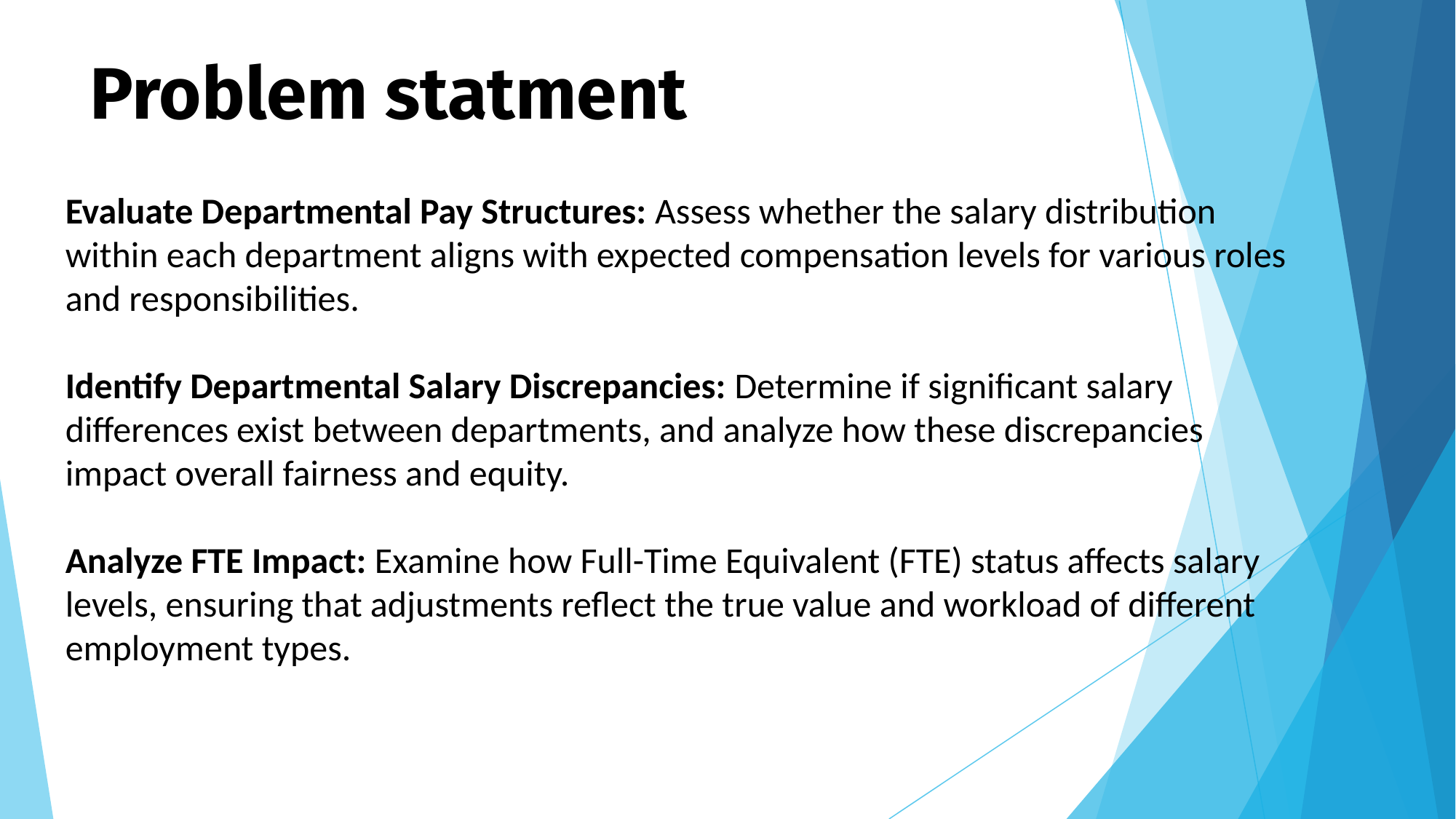

# Problem statment
Evaluate Departmental Pay Structures: Assess whether the salary distribution within each department aligns with expected compensation levels for various roles and responsibilities.

Identify Departmental Salary Discrepancies: Determine if significant salary differences exist between departments, and analyze how these discrepancies impact overall fairness and equity.

Analyze FTE Impact: Examine how Full-Time Equivalent (FTE) status affects salary levels, ensuring that adjustments reflect the true value and workload of different employment types.